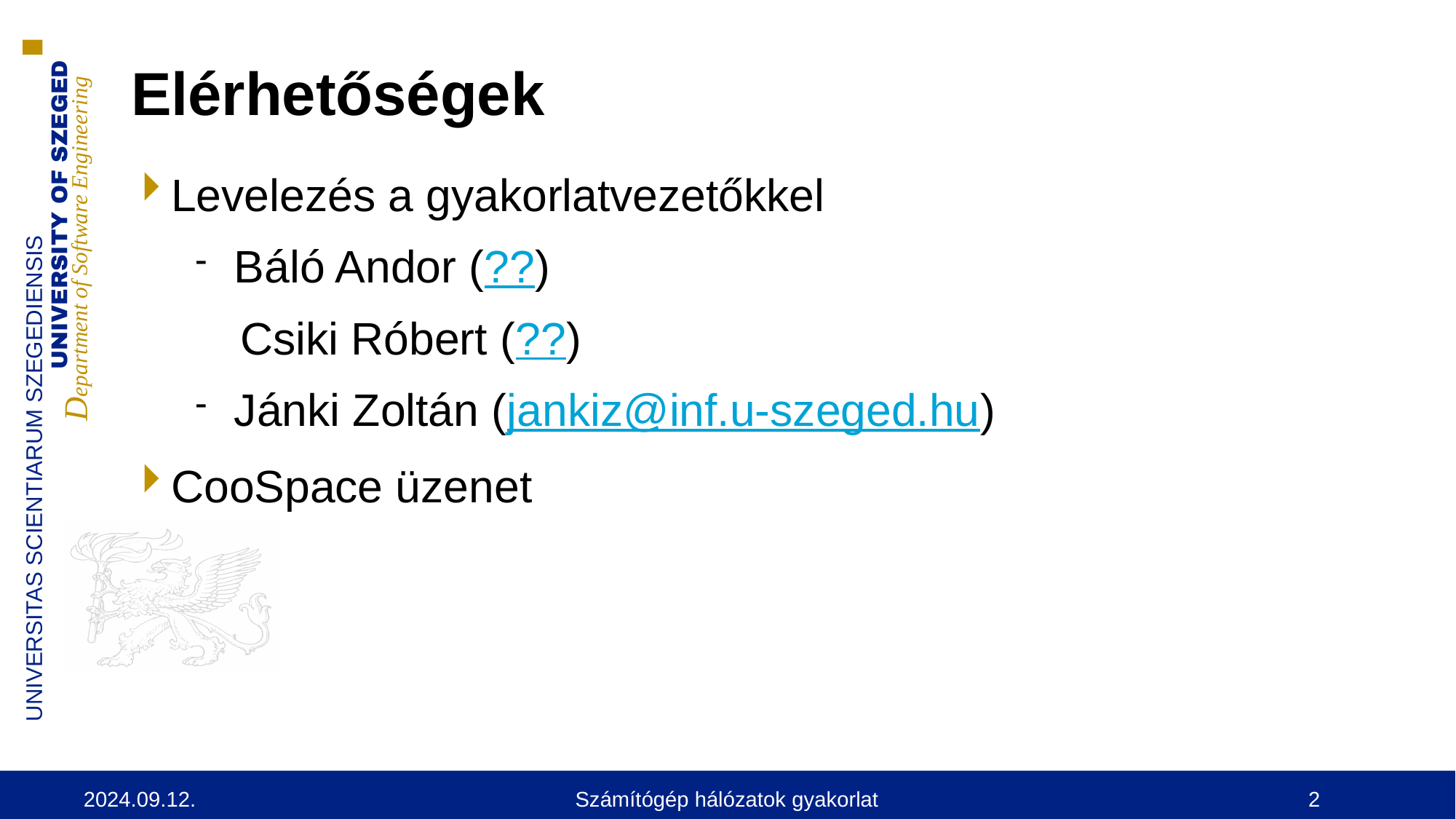

Elérhetőségek
Levelezés a gyakorlatvezetőkkel
Báló Andor (??)
	Csiki Róbert (??)
Jánki Zoltán (jankiz@inf.u-szeged.hu)
CooSpace üzenet
2024.09.12.
Számítógép hálózatok gyakorlat
2